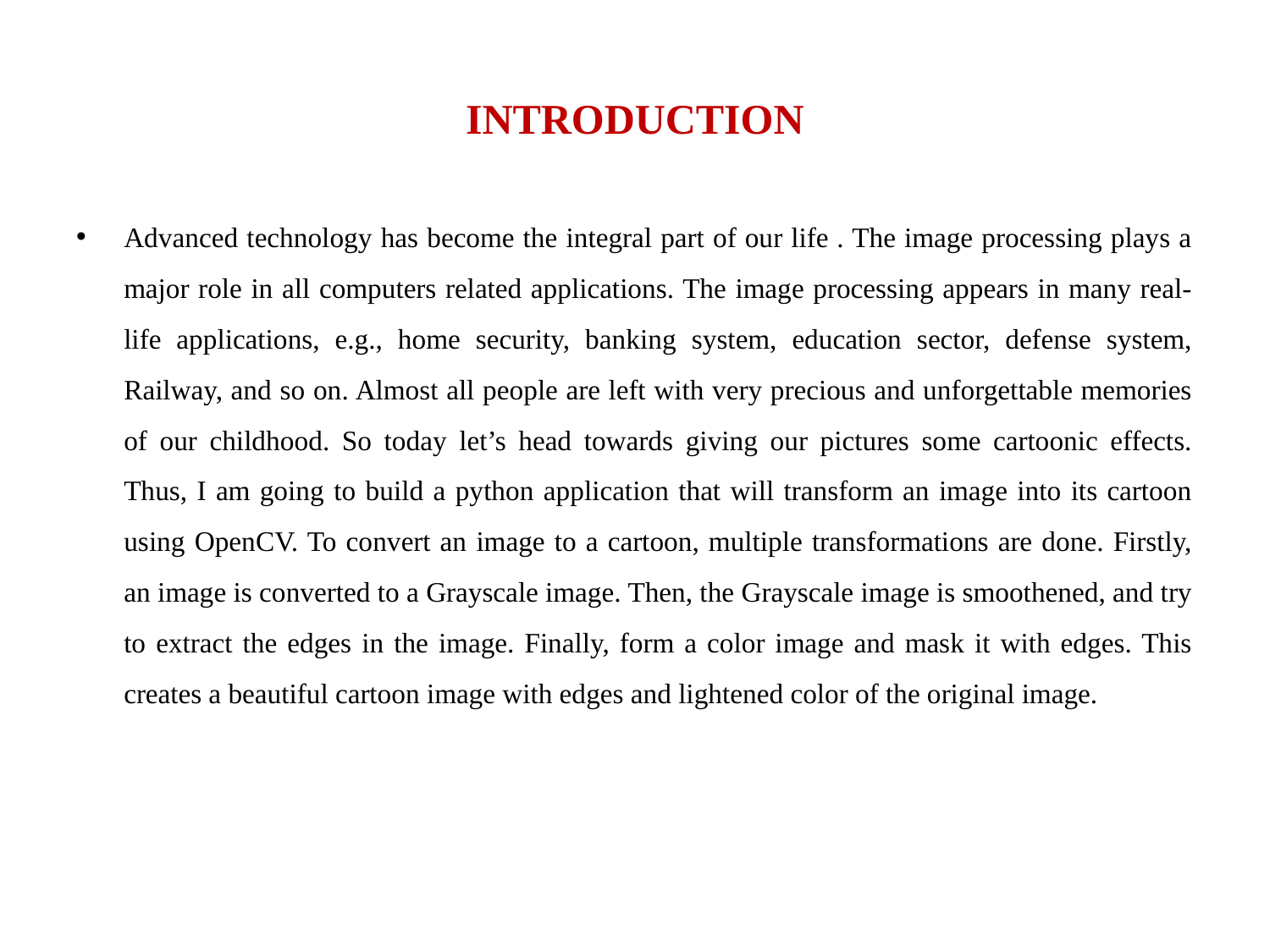

# INTRODUCTION
Advanced technology has become the integral part of our life . The image processing plays a major role in all computers related applications. The image processing appears in many real-life applications, e.g., home security, banking system, education sector, defense system, Railway, and so on. Almost all people are left with very precious and unforgettable memories of our childhood. So today let’s head towards giving our pictures some cartoonic effects. Thus, I am going to build a python application that will transform an image into its cartoon using OpenCV. To convert an image to a cartoon, multiple transformations are done. Firstly, an image is converted to a Grayscale image. Then, the Grayscale image is smoothened, and try to extract the edges in the image. Finally, form a color image and mask it with edges. This creates a beautiful cartoon image with edges and lightened color of the original image.